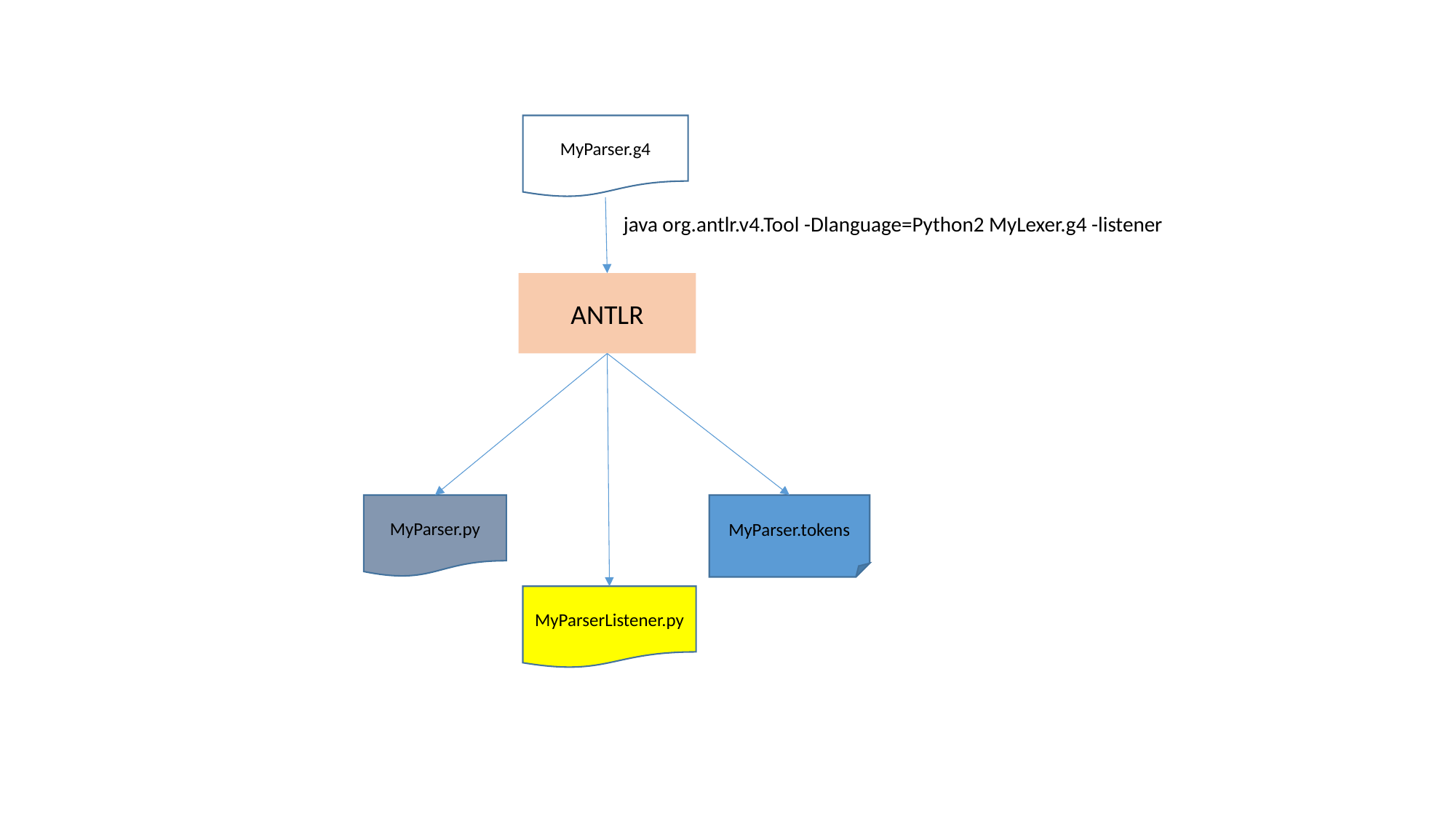

MyParser.g4
java org.antlr.v4.Tool -Dlanguage=Python2 MyLexer.g4 -listener
ANTLR
MyParser.py
MyParser.tokens
MyParserListener.py